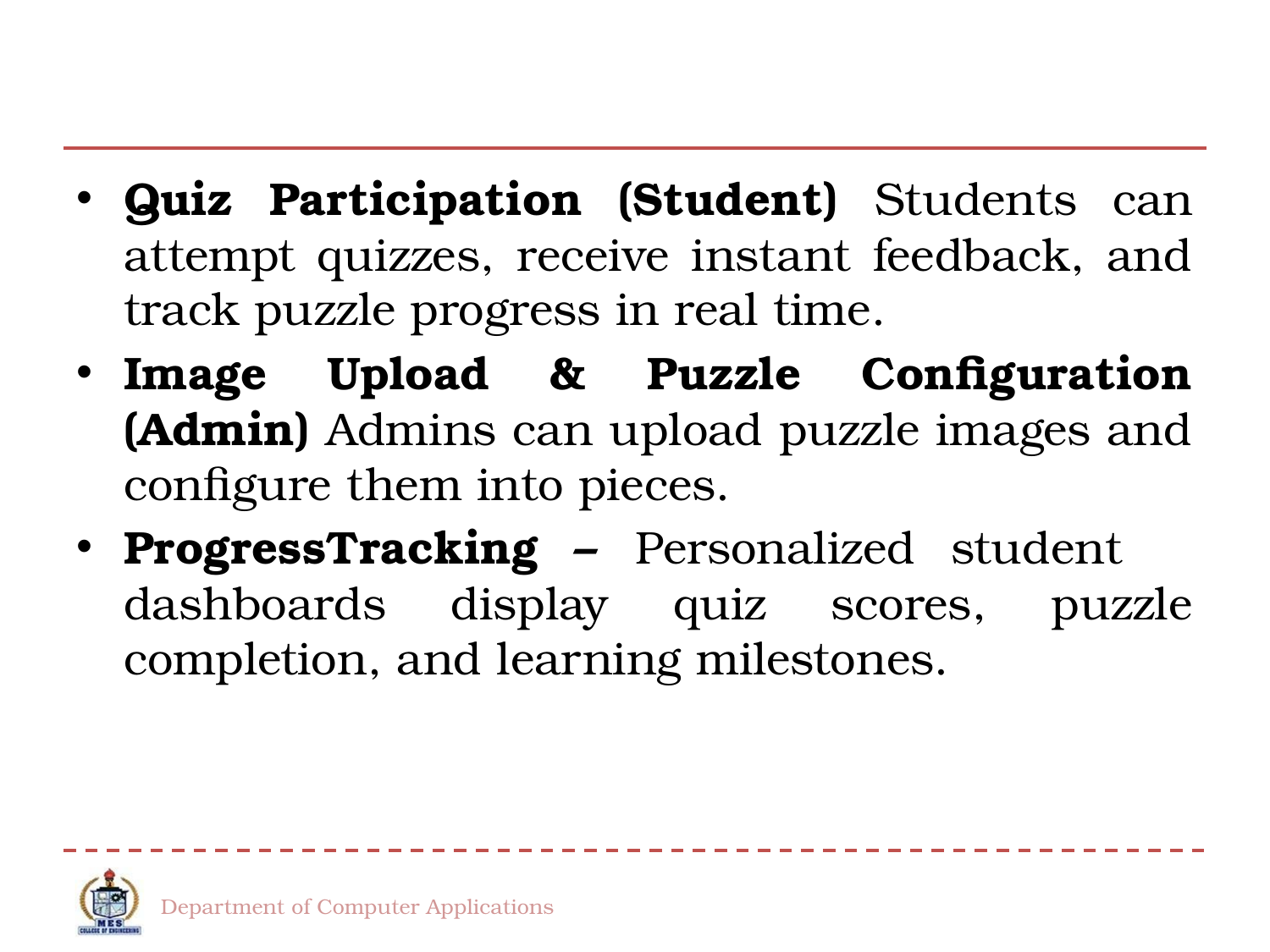

#
Quiz Participation (Student) Students can attempt quizzes, receive instant feedback, and track puzzle progress in real time.
Image Upload & Puzzle Configuration (Admin) Admins can upload puzzle images and configure them into pieces.
ProgressTracking – Personalized student   dashboards display quiz scores, puzzle completion, and learning milestones.

Department of Computer Applications
11